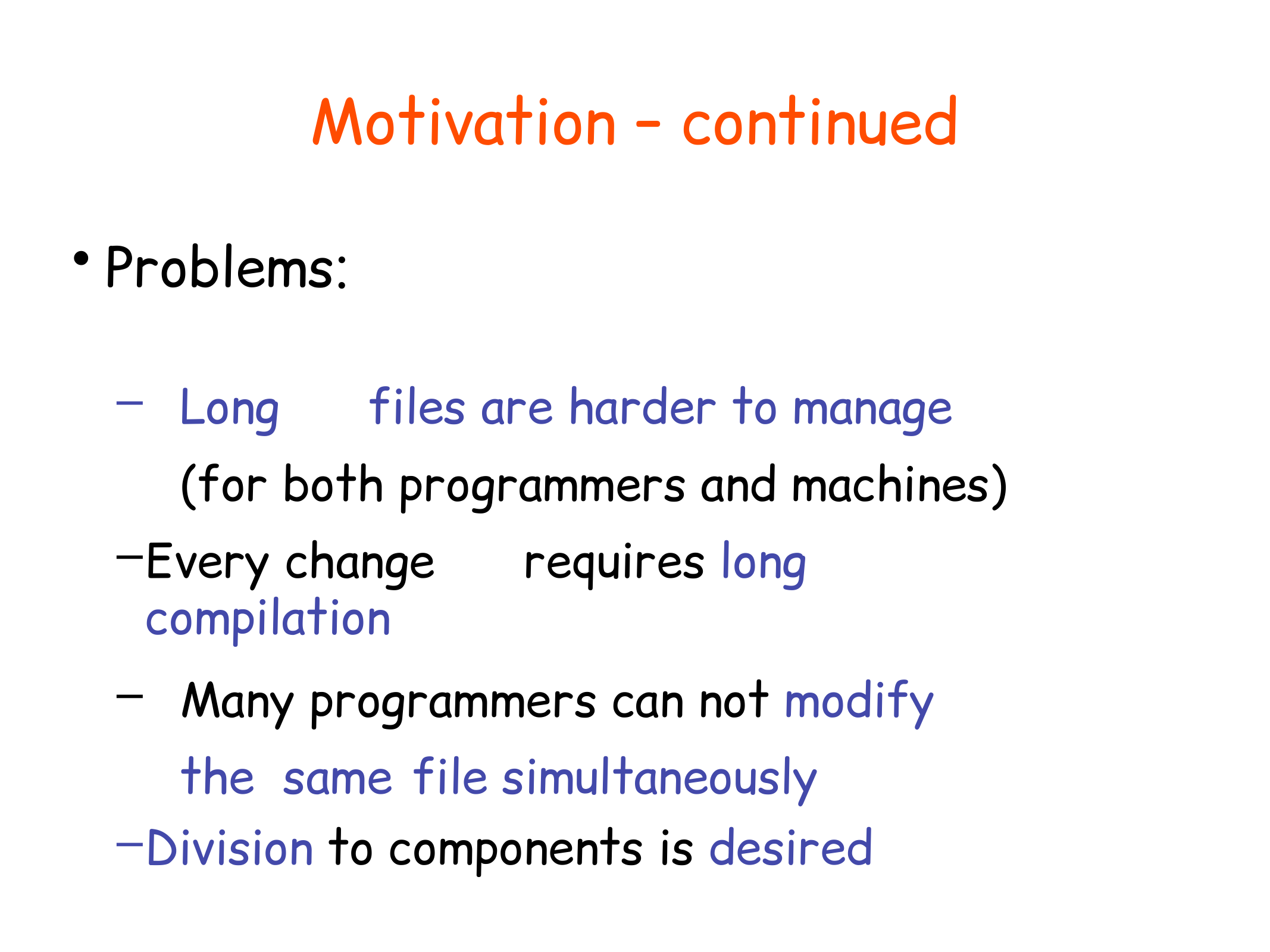

# Motivation – continued
Problems:

Long	files are harder to manage
(for both programmers and machines)
Every change	requires long compilation
Many programmers can not modify the  same	file	simultaneously
Division to components is desired